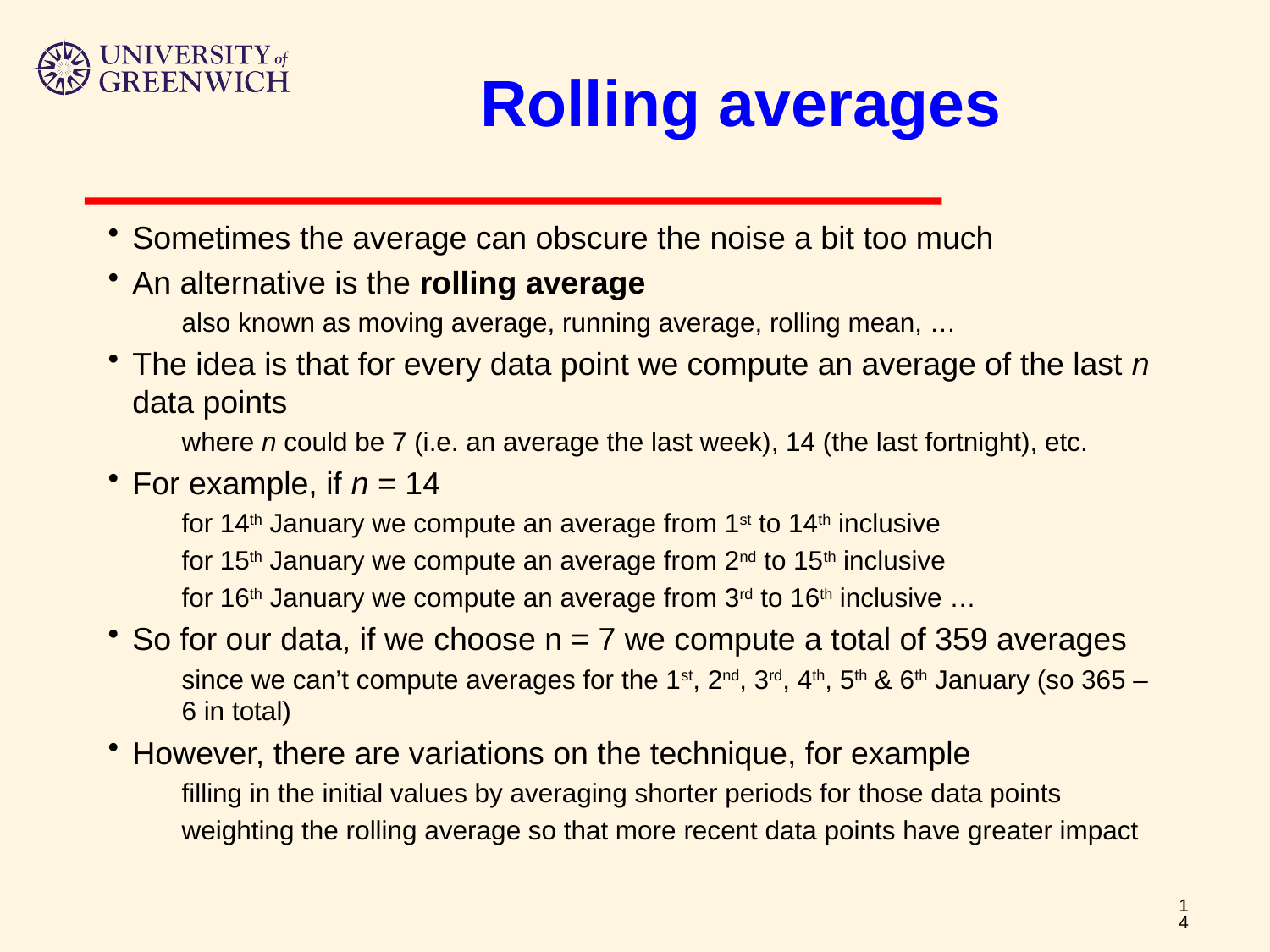

# Rolling averages
Sometimes the average can obscure the noise a bit too much
An alternative is the rolling average
also known as moving average, running average, rolling mean, …
The idea is that for every data point we compute an average of the last n data points
where n could be 7 (i.e. an average the last week), 14 (the last fortnight), etc.
For example, if n = 14
for 14th January we compute an average from 1st to 14th inclusive
for 15th January we compute an average from 2nd to 15th inclusive
for 16th January we compute an average from 3rd to 16th inclusive …
So for our data, if we choose n = 7 we compute a total of 359 averages
since we can’t compute averages for the 1st, 2nd, 3rd, 4th, 5th & 6th January (so 365 – 6 in total)
However, there are variations on the technique, for example
filling in the initial values by averaging shorter periods for those data points
weighting the rolling average so that more recent data points have greater impact

14